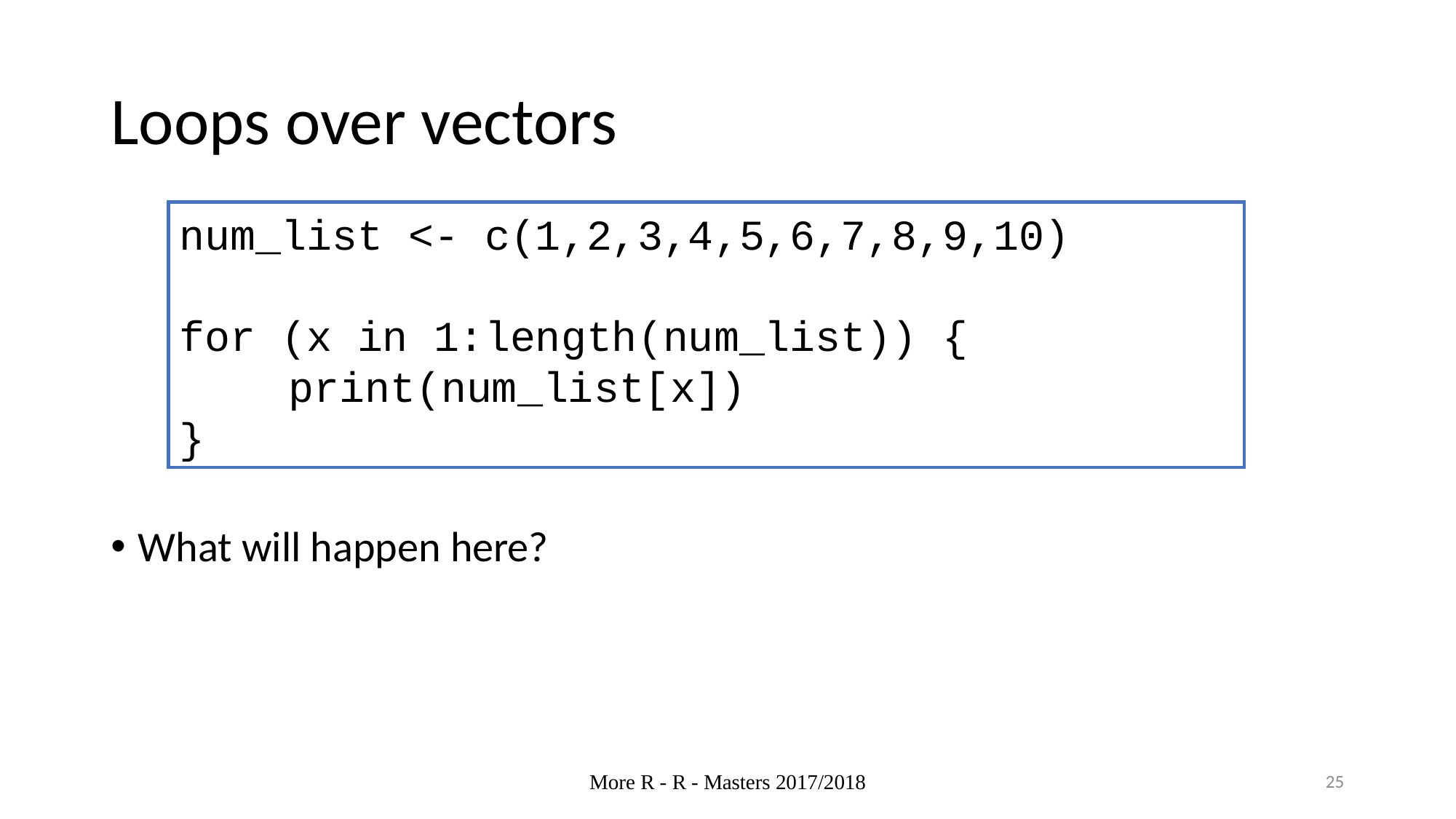

# Loops over vectors
num_list <- c(1,2,3,4,5,6,7,8,9,10)

for (x in 1:length(num_list)) {
	print(num_list[x])
}
What will happen here?

More R - R - Masters 2017/2018
25